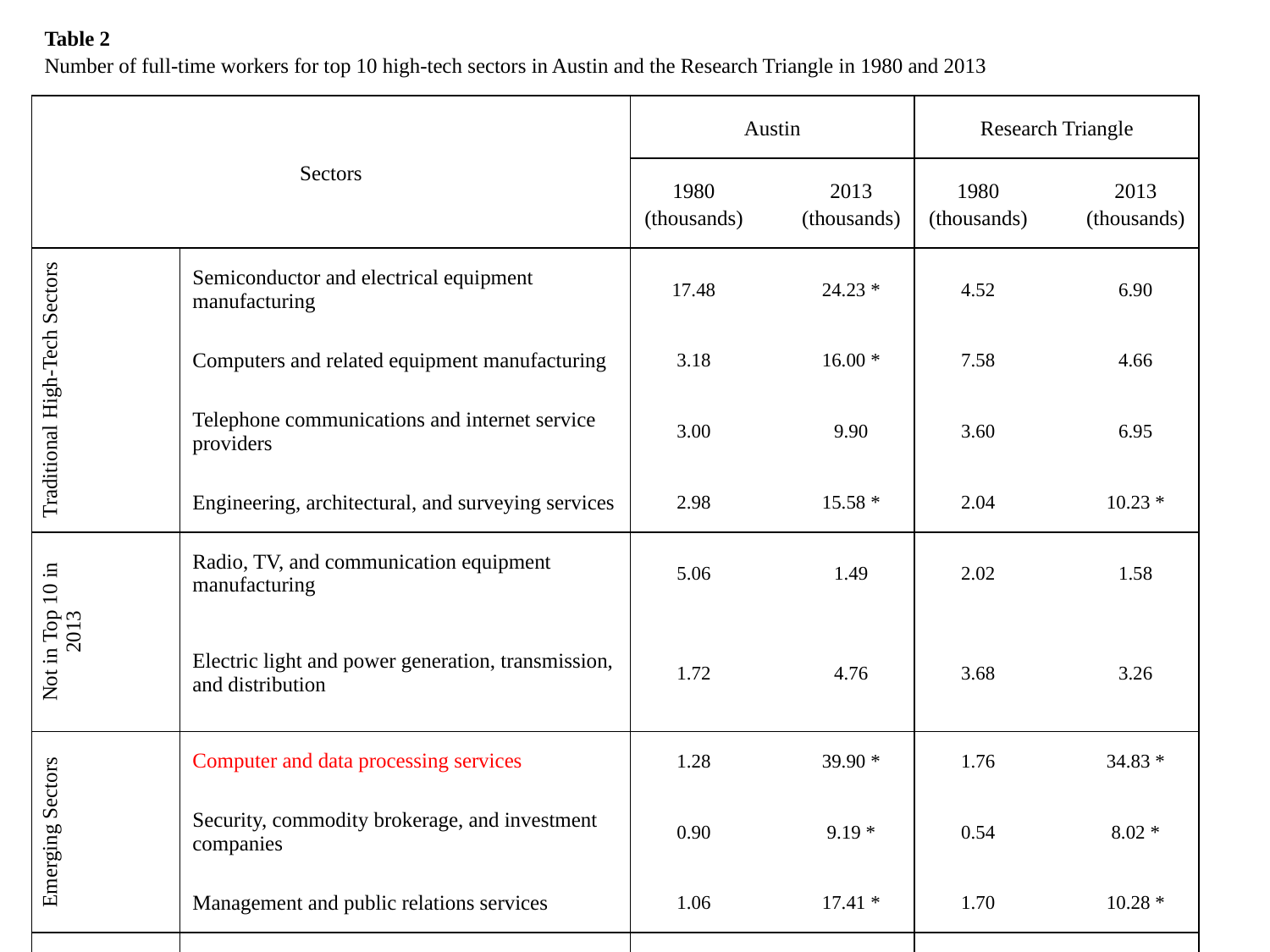

| Table 2 Number of full-time workers for top 10 high-tech sectors in Austin and the Research Triangle in 1980 and 2013 |  |  |  |  |  |  |  |
| --- | --- | --- | --- | --- | --- | --- | --- |
| Sectors |  | Austin |  |  | Research Triangle |  |  |
|  |  | 1980 (thousands) |  | 2013 (thousands) | 1980 (thousands) |  | 2013 (thousands) |
| Traditional High-Tech Sectors | Semiconductor and electrical equipment manufacturing | 17.48 |  | 24.23 \* | 4.52 |  | 6.90 |
|  | Computers and related equipment manufacturing | 3.18 |  | 16.00 \* | 7.58 |  | 4.66 |
|  | Telephone communications and internet service providers | 3.00 |  | 9.90 | 3.60 |  | 6.95 |
|  | Engineering, architectural, and surveying services | 2.98 |  | 15.58 \* | 2.04 |  | 10.23 \* |
| Not in Top 10 in 2013 | Radio, TV, and communication equipment manufacturing | 5.06 |  | 1.49 | 2.02 |  | 1.58 |
|  | Electric light and power generation, transmission, and distribution | 1.72 |  | 4.76 | 3.68 |  | 3.26 |
| Emerging Sectors | Computer and data processing services | 1.28 |  | 39.90 \* | 1.76 |  | 34.83 \* |
|  | Security, commodity brokerage, and investment companies | 0.90 |  | 9.19 \* | 0.54 |  | 8.02 \* |
|  | Management and public relations services | 1.06 |  | 17.41 \* | 1.70 |  | 10.28 \* |
| Sectors Growing in Only One Region | Research, development, and testing services | 1.54 |  | 3.78 | 2.08 |  | 15.98 \* |
|  | Pharmaceutical and medicine manufacturing | 0.30 |  | 1.56 | 1.38 |  | 14.01 \* |
|  | Professional and commercial equipment and supplies | 0.00 |  | 4.65 | 0.00 |  | 3.17 |
| Total High-Tech Employment |  | 38.20 |  | 178.45 | 40.66 |  | 142.16 |
| Notes: Authors’ calculations using the US Census and ACS from IPUMS. |  |  |  |  |  |  |  |